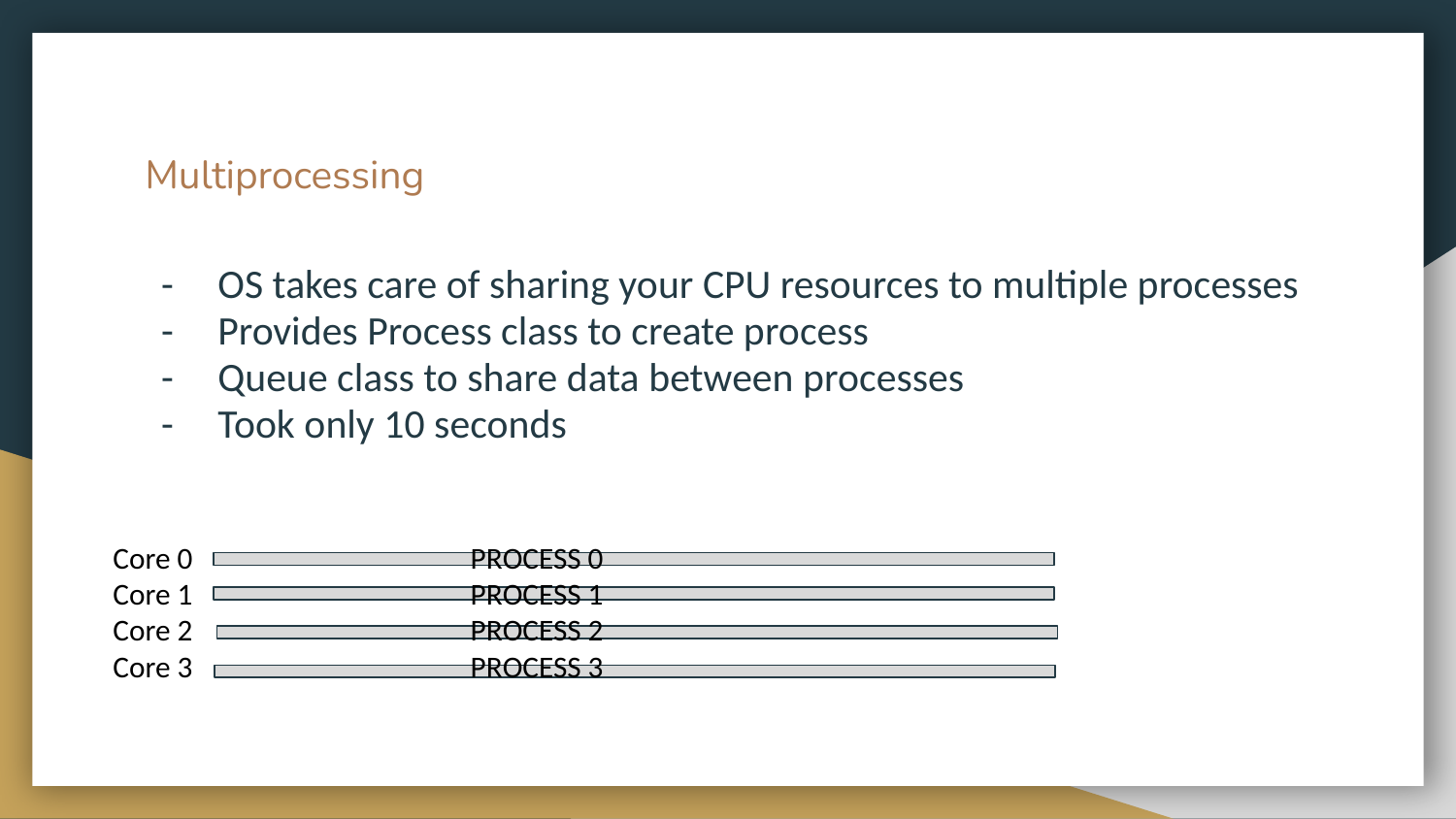

# Multiprocessing
OS takes care of sharing your CPU resources to multiple processes
Provides Process class to create process
Queue class to share data between processes
Took only 10 seconds
Core 0                                         PROCESS 0
Core 1                                         PROCESS 1
Core 2                                         PROCESS 2
Core 3                                         PROCESS 3